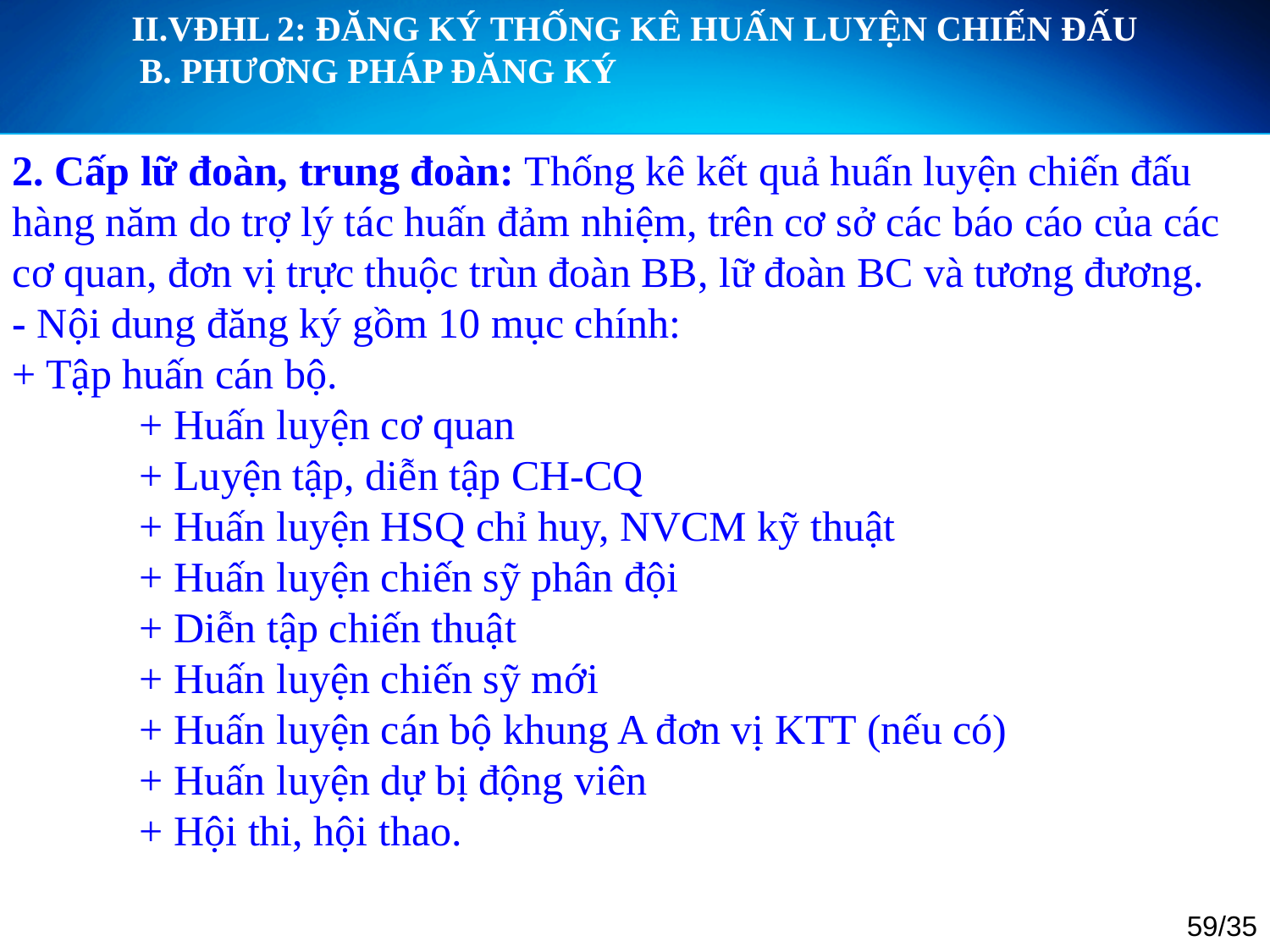

II.VĐHL 2: ĐĂNG KÝ THỐNG KÊ HUẤN LUYỆN CHIẾN ĐẤU
	B. PHƯƠNG PHÁP ĐĂNG KÝ
2. Cấp lữ đoàn, trung đoàn: Thống kê kết quả huấn luyện chiến đấu hàng năm do trợ lý tác huấn đảm nhiệm, trên cơ sở các báo cáo của các cơ quan, đơn vị trực thuộc trùn đoàn BB, lữ đoàn BC và tương đương.
- Nội dung đăng ký gồm 10 mục chính:
+ Tập huấn cán bộ.
	+ Huấn luyện cơ quan
	+ Luyện tập, diễn tập CH-CQ
	+ Huấn luyện HSQ chỉ huy, NVCM kỹ thuật
	+ Huấn luyện chiến sỹ phân đội
	+ Diễn tập chiến thuật
	+ Huấn luyện chiến sỹ mới
	+ Huấn luyện cán bộ khung A đơn vị KTT (nếu có)
	+ Huấn luyện dự bị động viên
	+ Hội thi, hội thao.
59/35